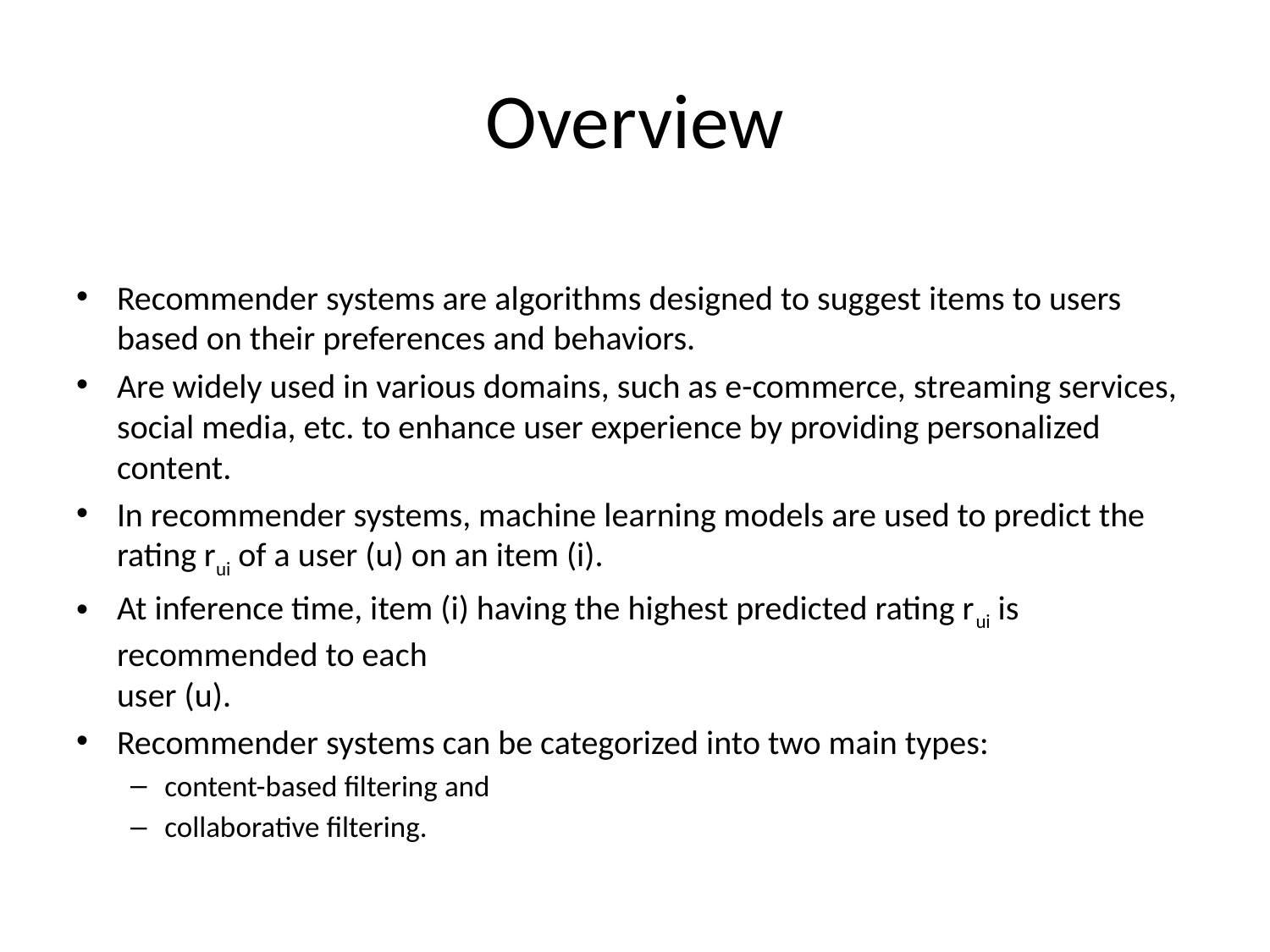

# Overview

Recommender systems are algorithms designed to suggest items to users based on their preferences and behaviors.
Are widely used in various domains, such as e-commerce, streaming services, social media, etc. to enhance user experience by providing personalized content.
In recommender systems, machine learning models are used to predict the rating rui of a user (u) on an item (i).
At inference time, item (i) having the highest predicted rating rui is recommended to each
user (u).
Recommender systems can be categorized into two main types:
content-based filtering and
collaborative filtering.